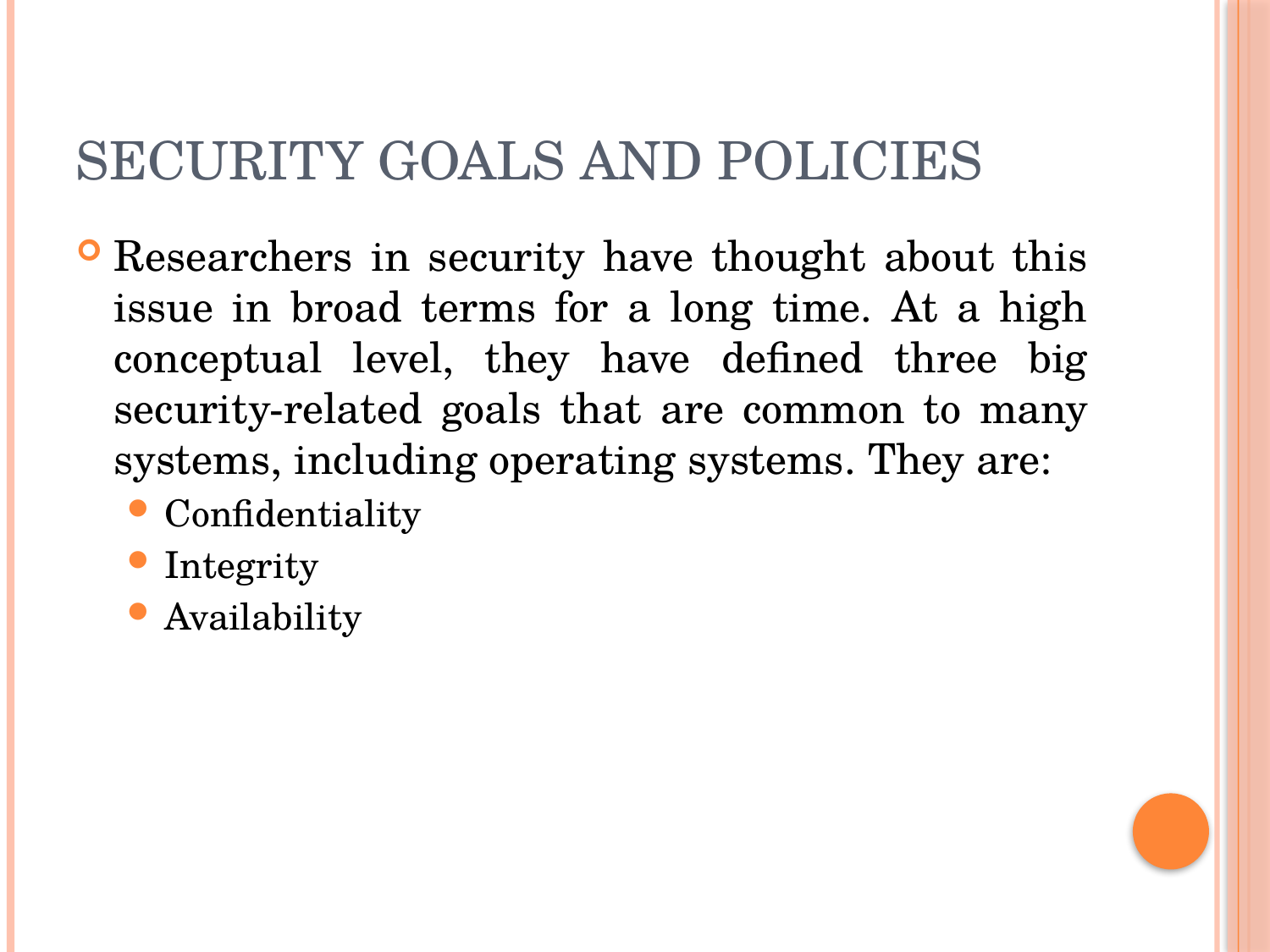

# Security Goals and Policies
Researchers in security have thought about this issue in broad terms for a long time. At a high conceptual level, they have defined three big security-related goals that are common to many systems, including operating systems. They are:
Confidentiality
Integrity
Availability